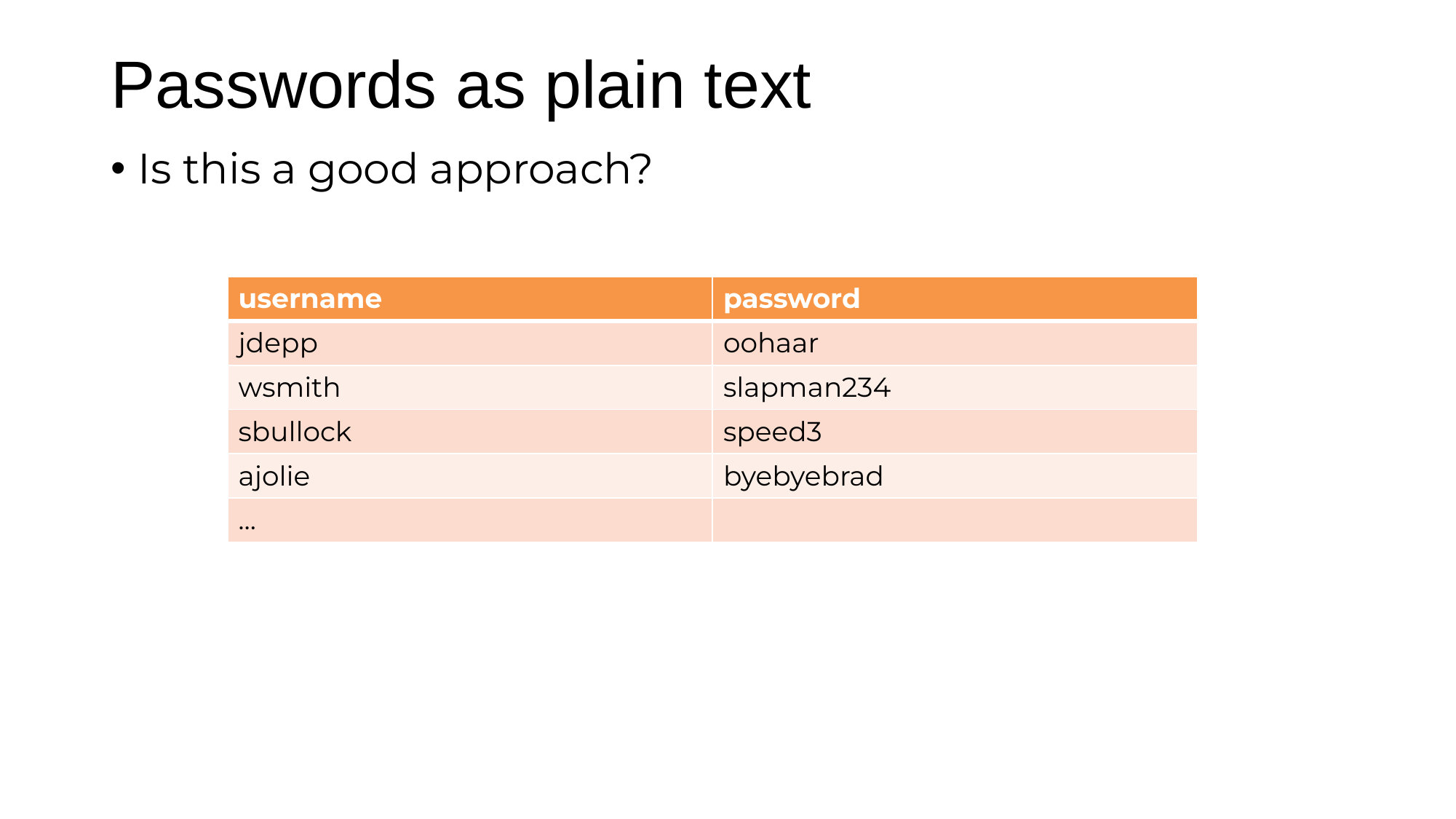

# Passwords as plain text
Is this a good approach?
| username | password |
| --- | --- |
| jdepp | oohaar |
| wsmith | slapman234 |
| sbullock | speed3 |
| ajolie | byebyebrad |
| … |  |